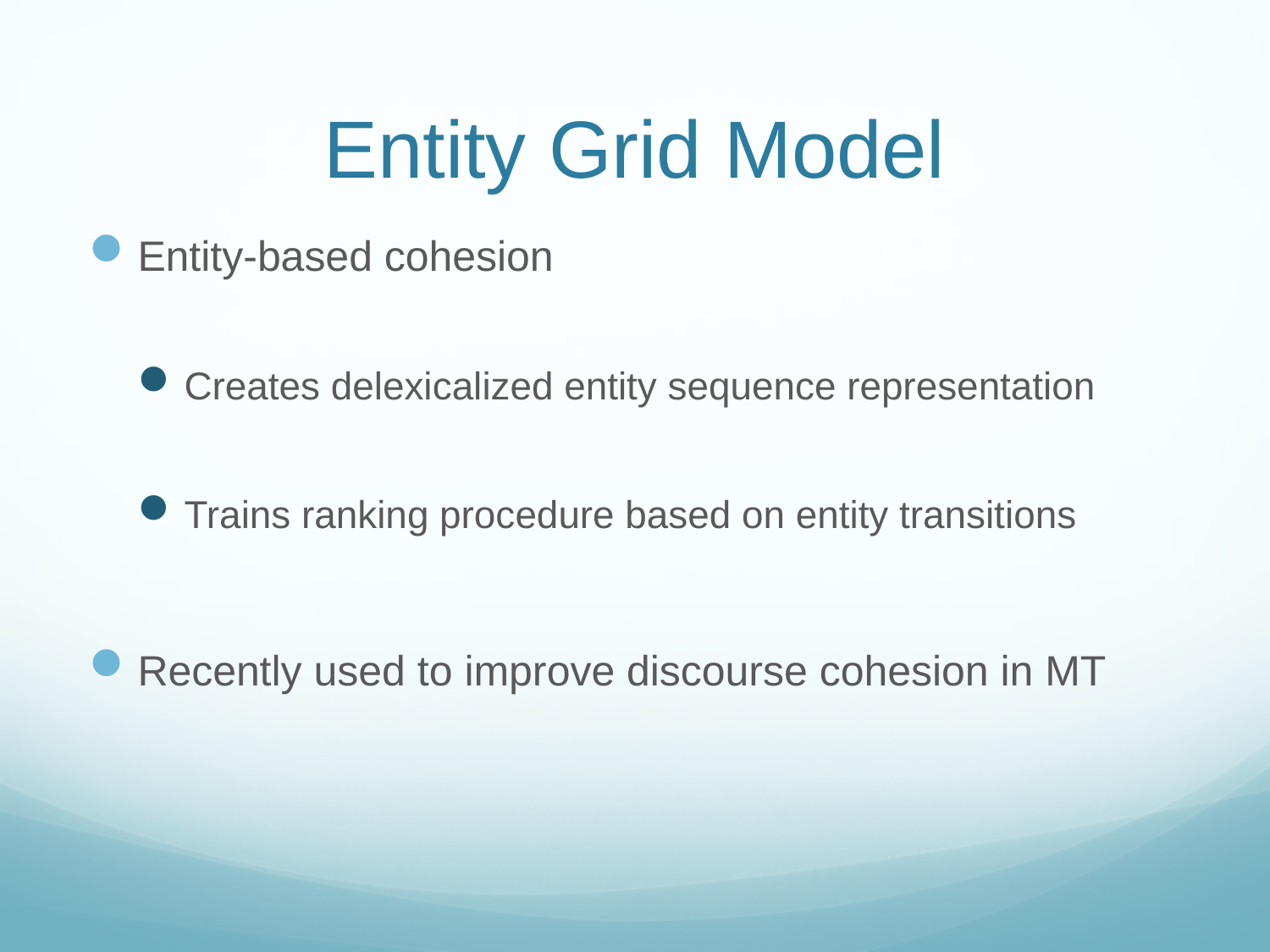

# Entity Grid Model
Entity-based cohesion

Creates delexicalized entity sequence representation

Trains ranking procedure based on entity transitions

Recently used to improve discourse cohesion in MT